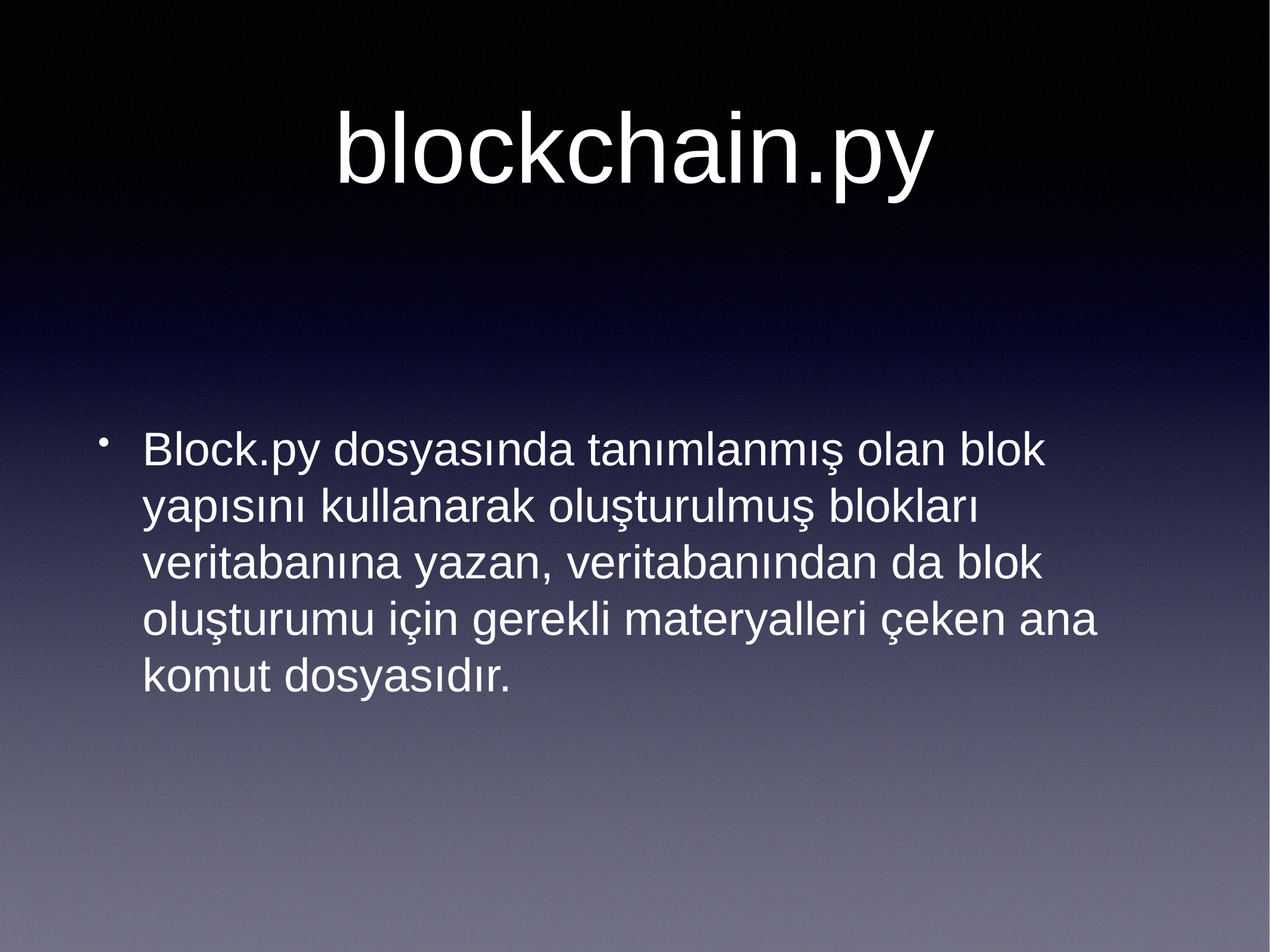

# blockchain.py
Block.py dosyasında tanımlanmış olan blok yapısını kullanarak oluşturulmuş blokları veritabanına yazan, veritabanından da blok oluşturumu için gerekli materyalleri çeken ana komut dosyasıdır.